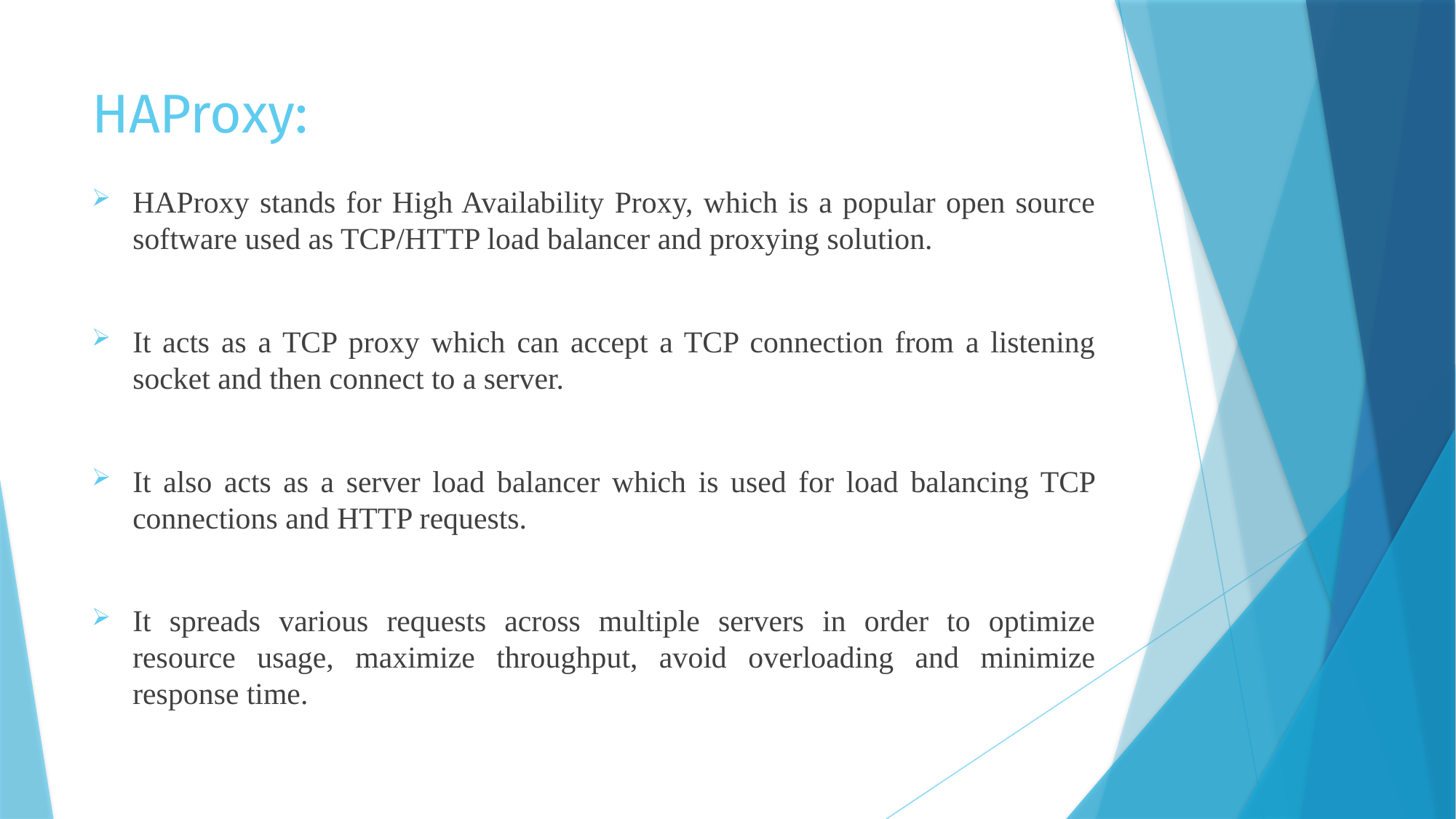

# HAProxy:
HAProxy stands for High Availability Proxy, which is a popular open source software used as TCP/HTTP load balancer and proxying solution.

It acts as a TCP proxy which can accept a TCP connection from a listening socket and then connect to a server.

It also acts as a server load balancer which is used for load balancing TCP connections and HTTP requests.

It spreads various requests across multiple servers in order to optimize resource usage, maximize throughput, avoid overloading and minimize response time.